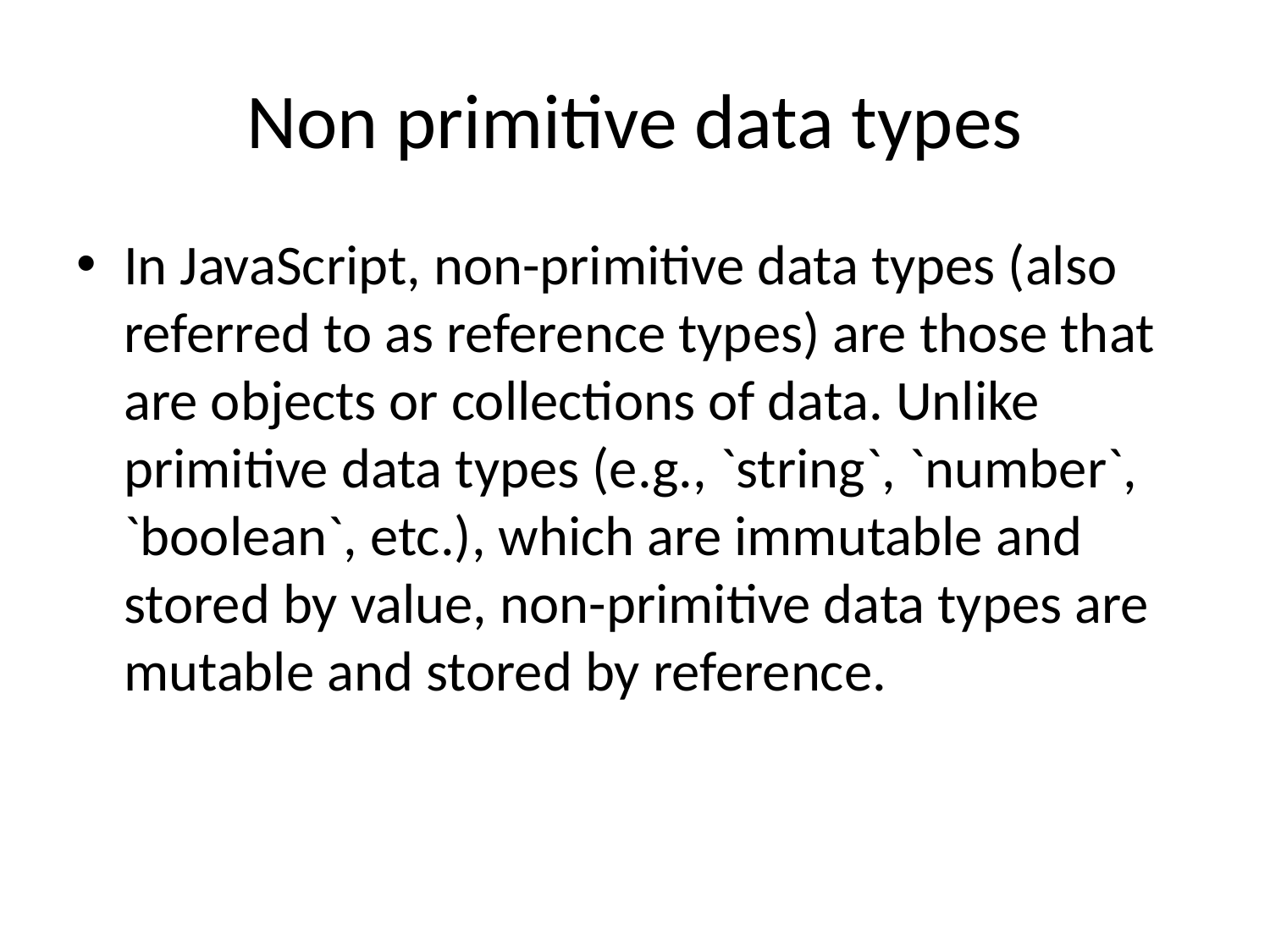

# Non primitive data types
In JavaScript, non-primitive data types (also referred to as reference types) are those that are objects or collections of data. Unlike primitive data types (e.g., `string`, `number`, `boolean`, etc.), which are immutable and stored by value, non-primitive data types are mutable and stored by reference.